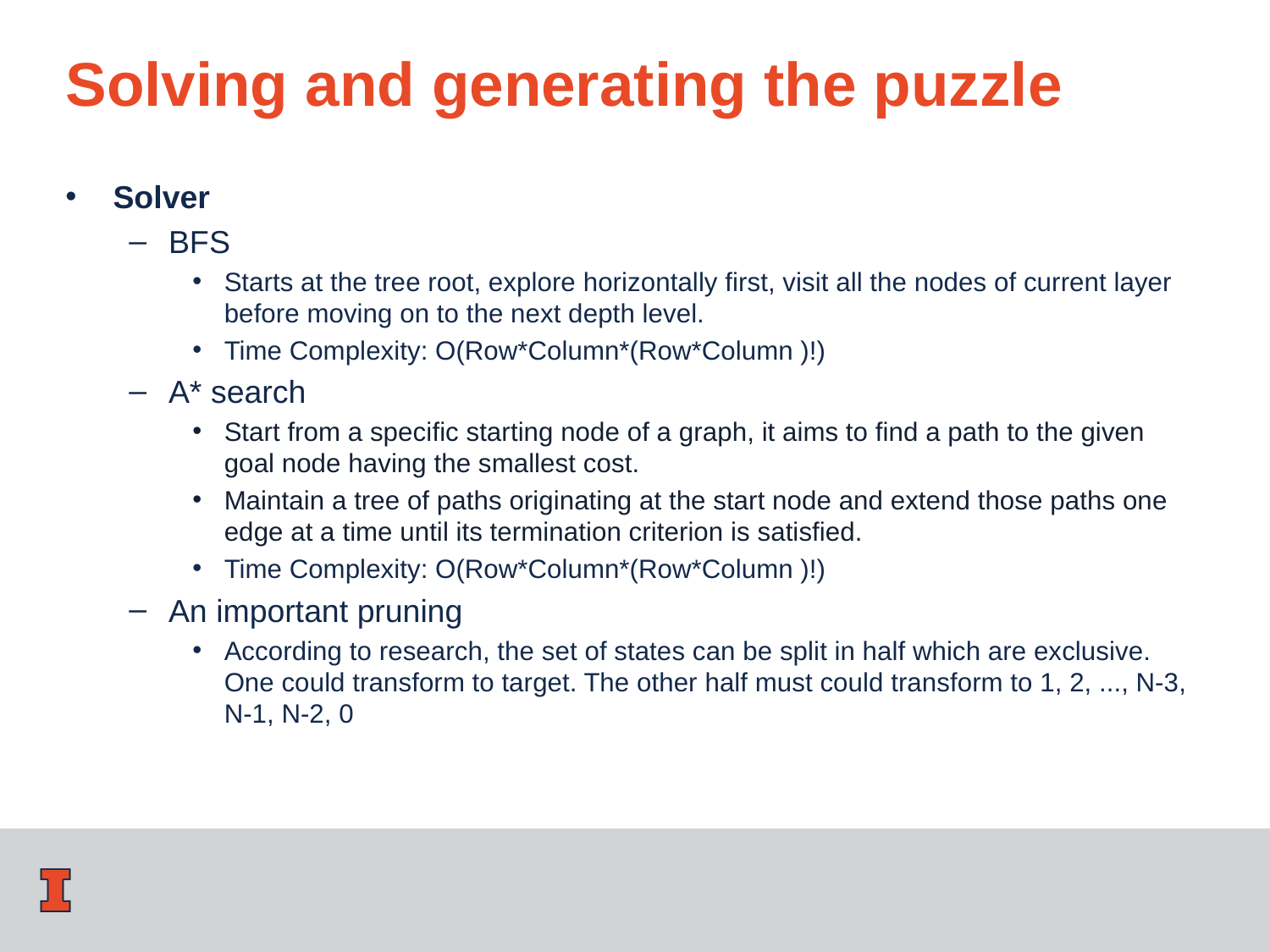

# Solving and generating the puzzle
Solver
BFS
Starts at the tree root, explore horizontally first, visit all the nodes of current layer before moving on to the next depth level.
Time Complexity: O(Row*Column*(Row*Column )!)
A* search
Start from a specific starting node of a graph, it aims to find a path to the given goal node having the smallest cost.
Maintain a tree of paths originating at the start node and extend those paths one edge at a time until its termination criterion is satisfied.
Time Complexity: O(Row*Column*(Row*Column )!)
An important pruning
According to research, the set of states can be split in half which are exclusive. One could transform to target. The other half must could transform to 1, 2, ..., N-3, N-1, N-2, 0